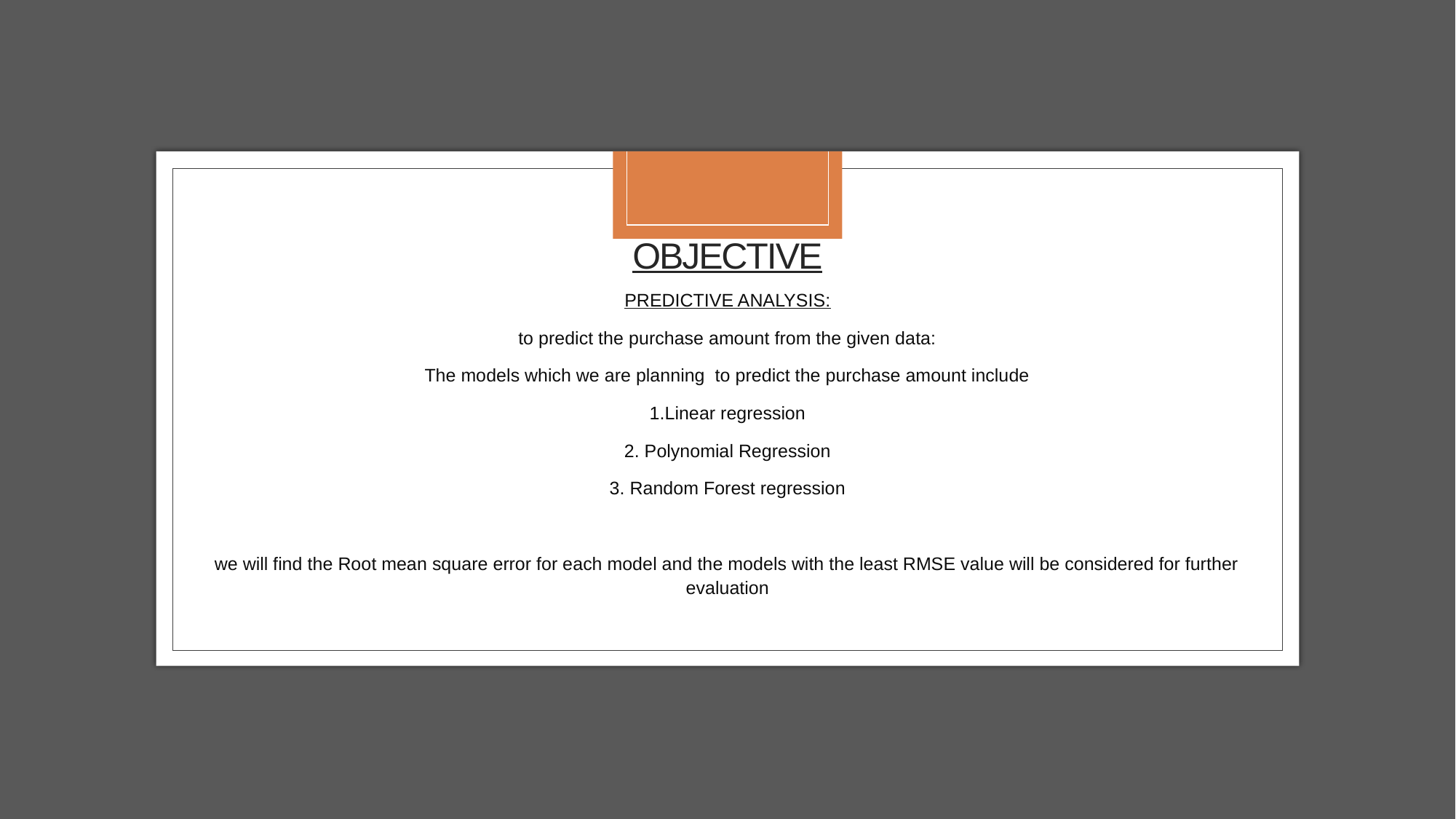

# OBJECTIVE
PREDICTIVE ANALYSIS:
to predict the purchase amount from the given data:
The models which we are planning  to predict the purchase amount include
1.Linear regression
2. Polynomial Regression
3. Random Forest regression

we will find the Root mean square error for each model and the models with the least RMSE value will be considered for further evaluation